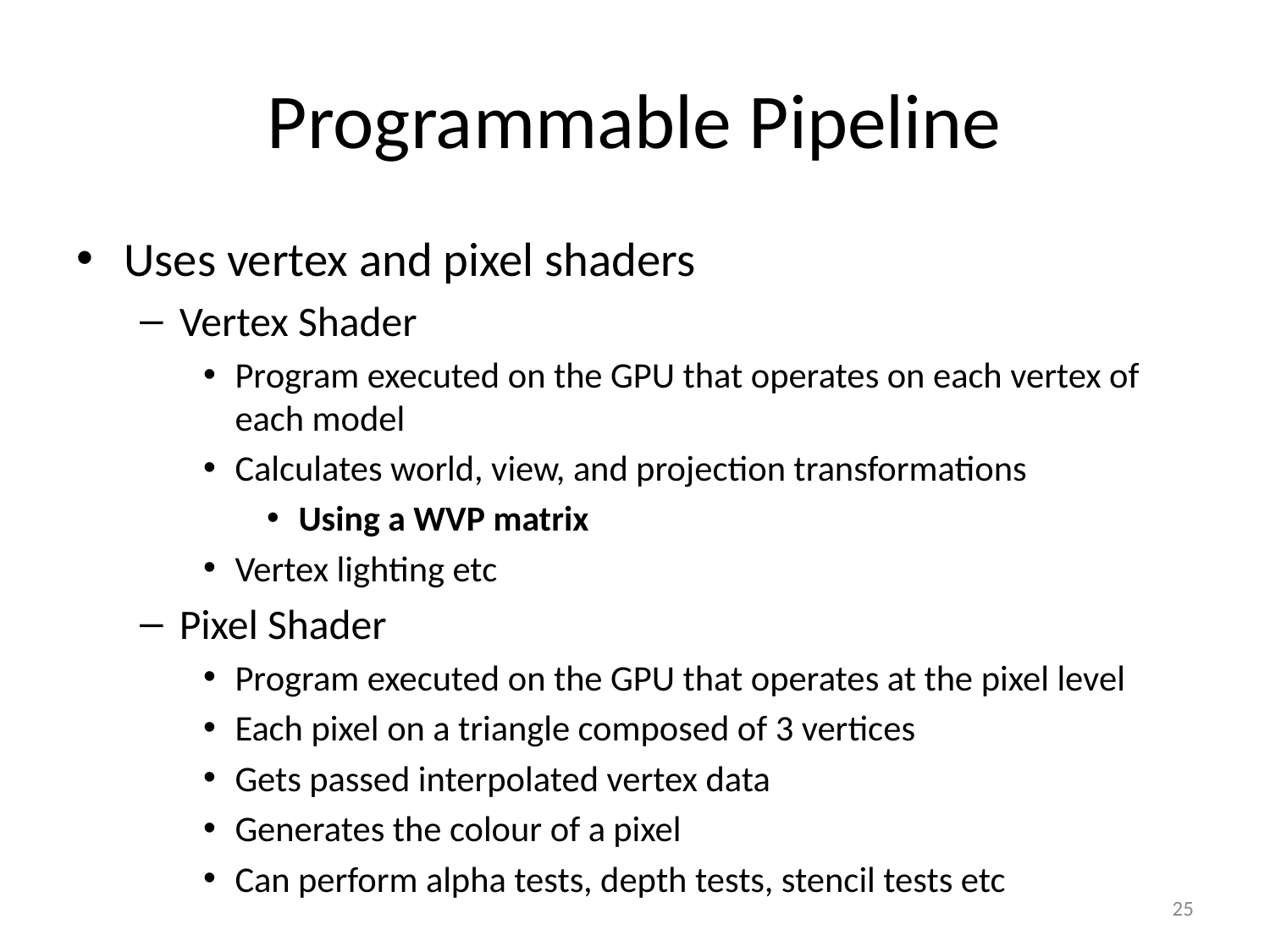

# Programmable Pipeline
Uses vertex and pixel shaders
Vertex Shader
Program executed on the GPU that operates on each vertex of each model
Calculates world, view, and projection transformations
Using a WVP matrix
Vertex lighting etc
Pixel Shader
Program executed on the GPU that operates at the pixel level
Each pixel on a triangle composed of 3 vertices
Gets passed interpolated vertex data
Generates the colour of a pixel
Can perform alpha tests, depth tests, stencil tests etc

25